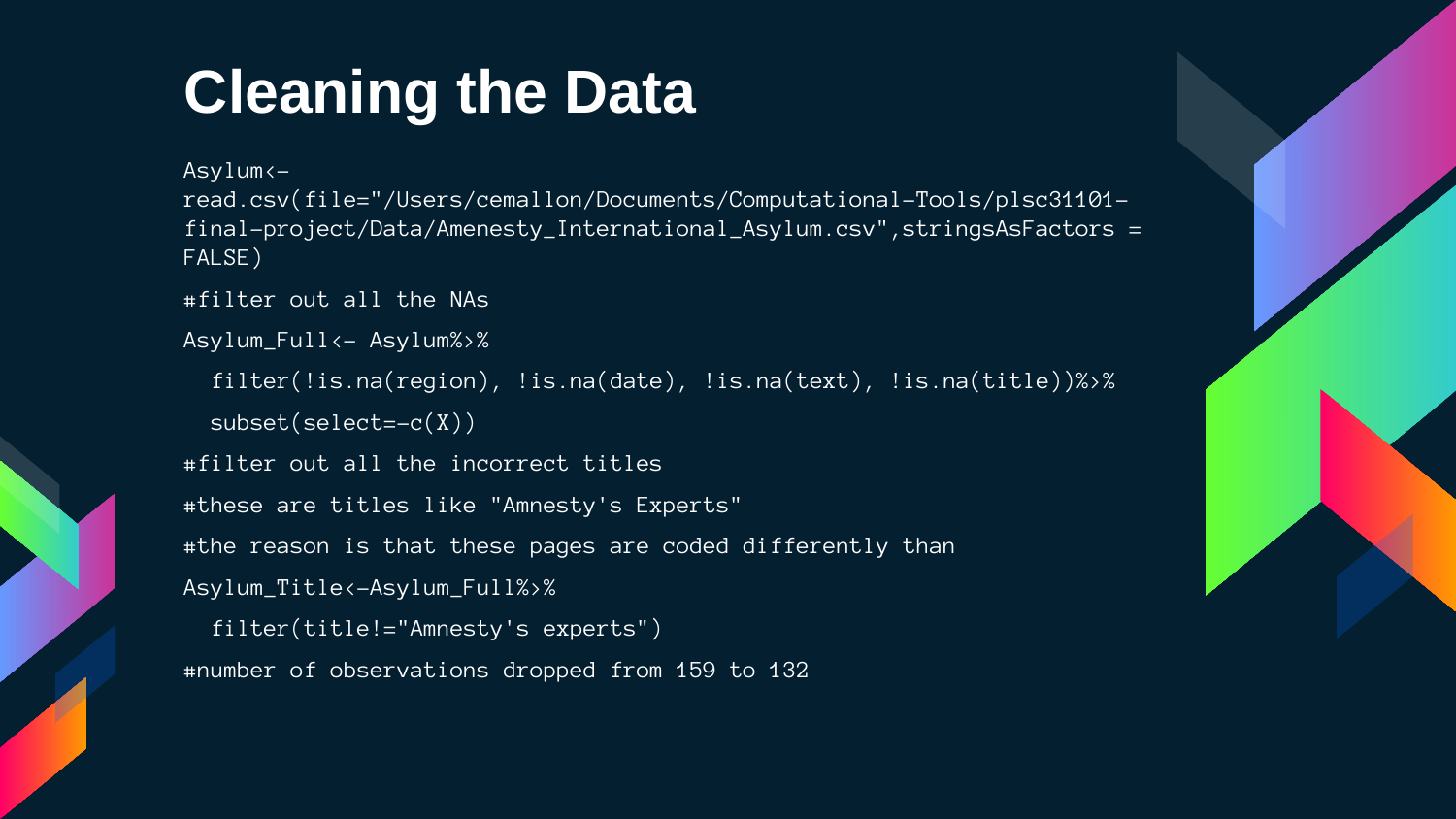

# Cleaning the Data
Asylum<- read.csv(file="/Users/cemallon/Documents/Computational-Tools/plsc31101-final-project/Data/Amenesty_International_Asylum.csv",stringsAsFactors = FALSE)
#filter out all the NAs
Asylum_Full<- Asylum%>%
  filter(!is.na(region), !is.na(date), !is.na(text), !is.na(title))%>%
  subset(select=-c(X))
#filter out all the incorrect titles
#these are titles like "Amnesty's Experts"
#the reason is that these pages are coded differently than
Asylum_Title<-Asylum_Full%>%
  filter(title!="Amnesty's experts")
#number of observations dropped from 159 to 132